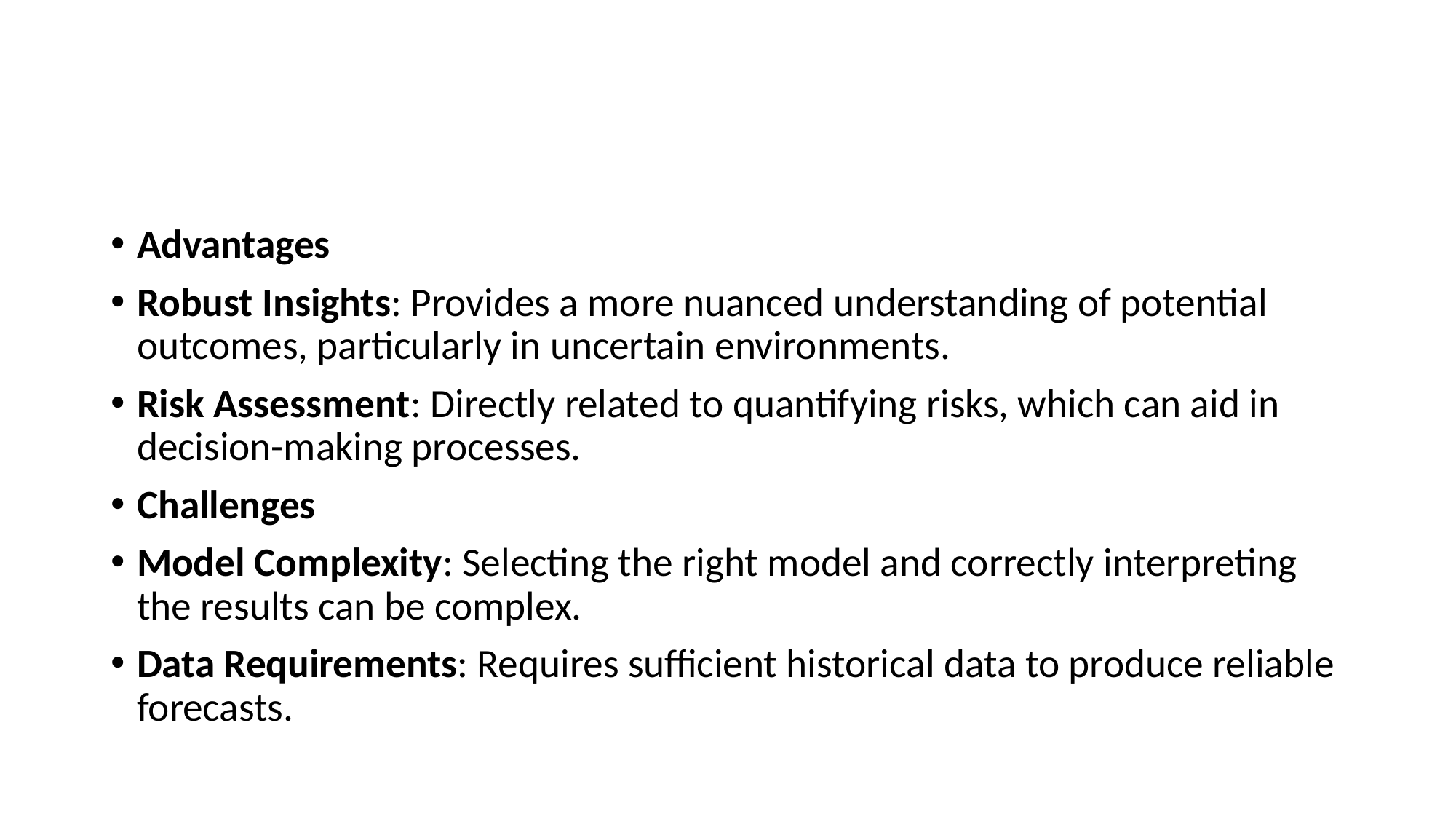

#
Advantages
Robust Insights: Provides a more nuanced understanding of potential outcomes, particularly in uncertain environments.
Risk Assessment: Directly related to quantifying risks, which can aid in decision-making processes.
Challenges
Model Complexity: Selecting the right model and correctly interpreting the results can be complex.
Data Requirements: Requires sufficient historical data to produce reliable forecasts.